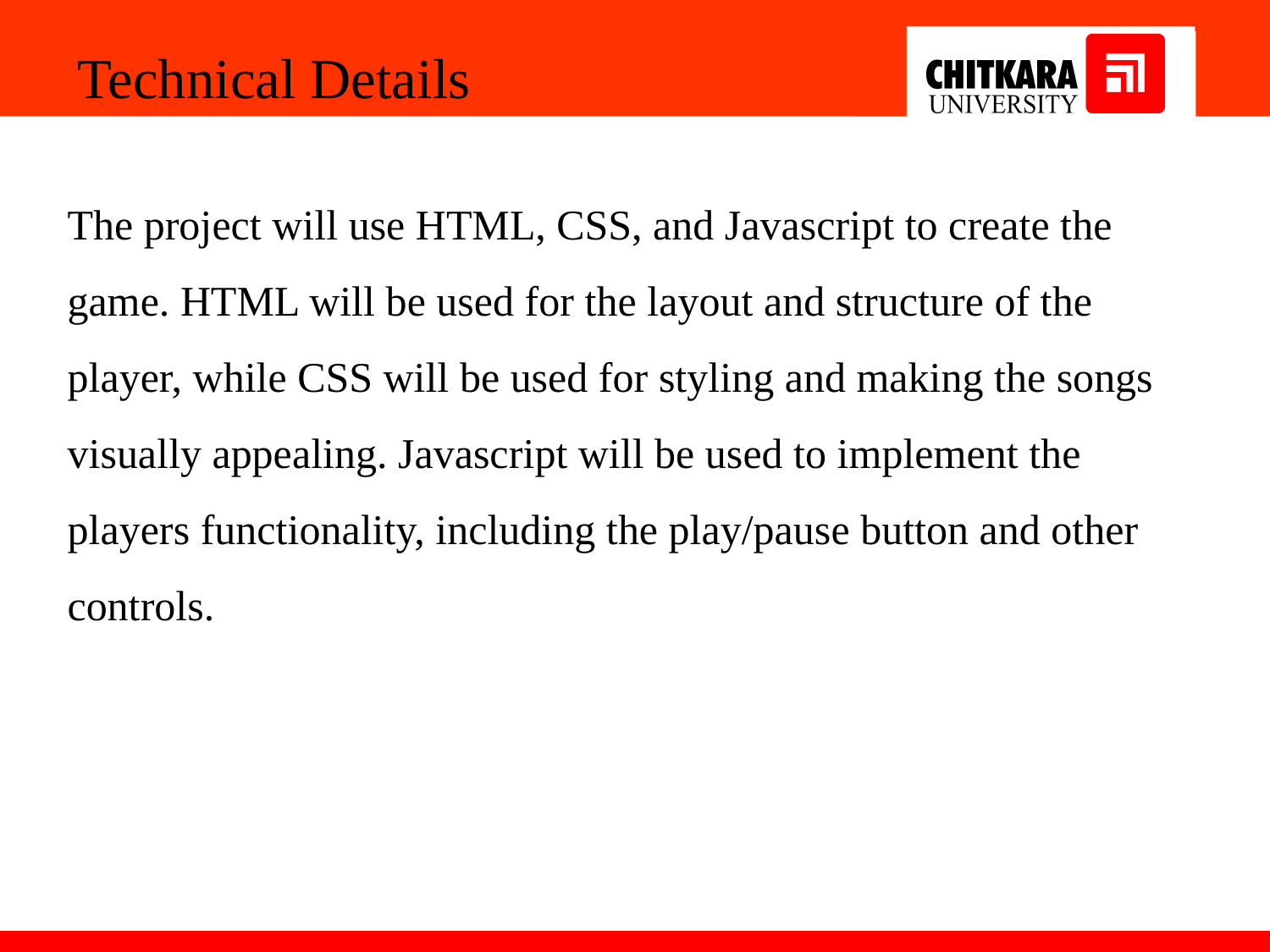

Technical Details
The project will use HTML, CSS, and Javascript to create the game. HTML will be used for the layout and structure of the player, while CSS will be used for styling and making the songs visually appealing. Javascript will be used to implement the players functionality, including the play/pause button and other controls.